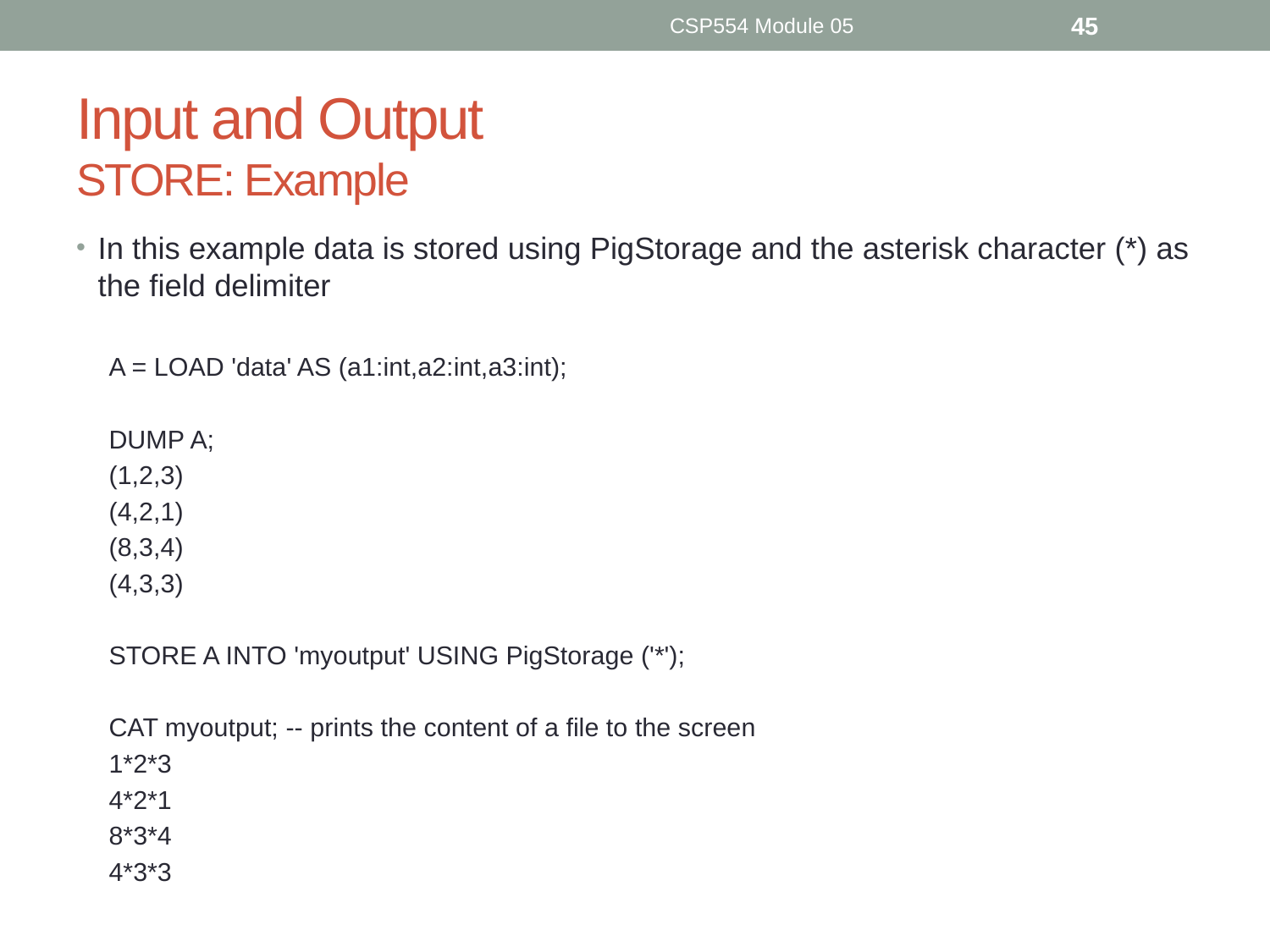

CSP554 Module 05
45
# Input and Output STORE: Example
In this example data is stored using PigStorage and the asterisk character (*) as the field delimiter

A = LOAD 'data' AS (a1:int,a2:int,a3:int);

DUMP A;
(1,2,3)
(4,2,1)
(8,3,4)
(4,3,3)

STORE A INTO 'myoutput' USING PigStorage ('*');

CAT myoutput; -- prints the content of a file to the screen
1*2*3
4*2*1
8*3*4
4*3*3